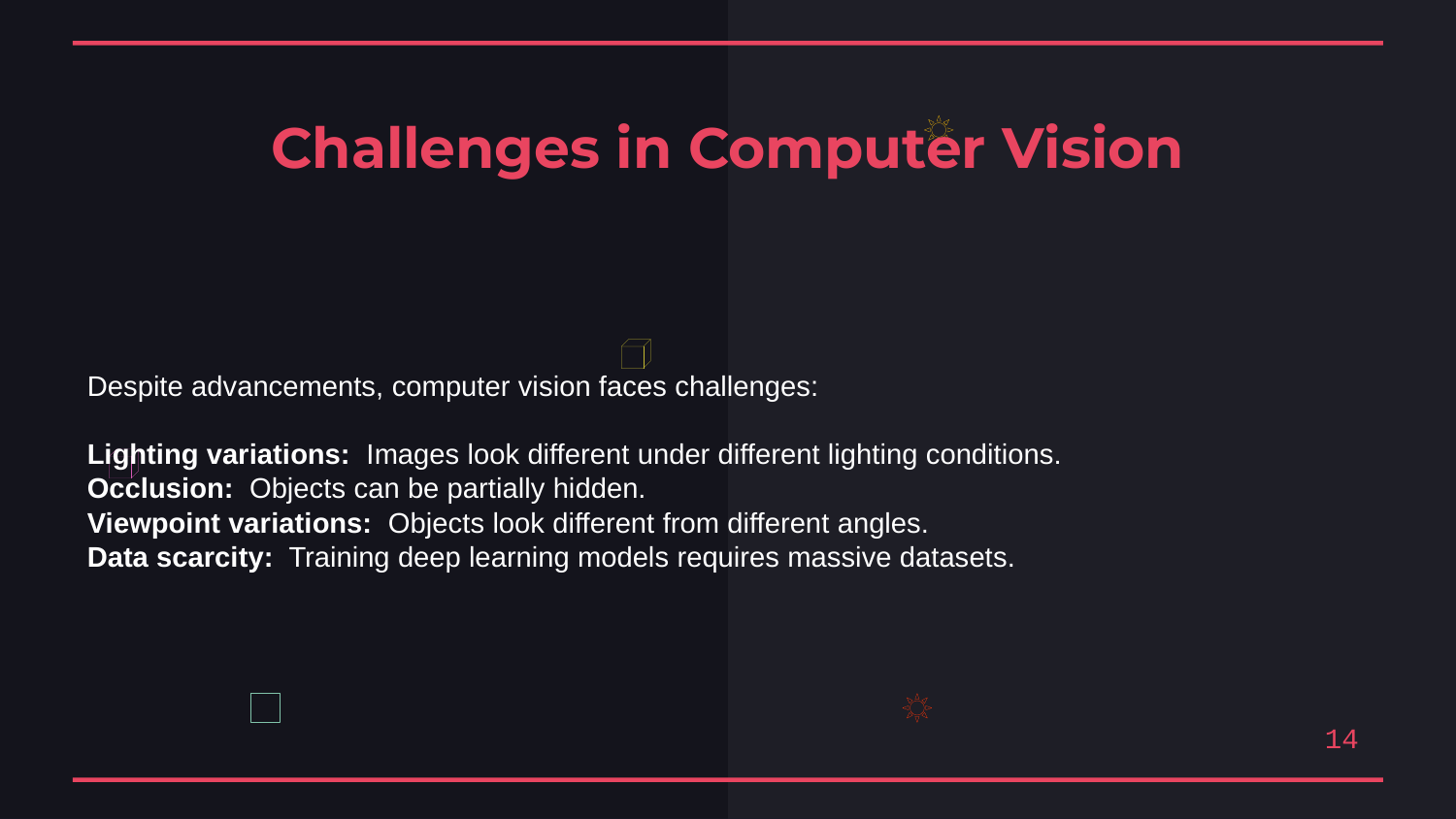

Challenges in Computer Vision

Despite advancements, computer vision faces challenges:

Lighting variations:  Images look different under different lighting conditions.
Occlusion:  Objects can be partially hidden.
Viewpoint variations:  Objects look different from different angles.
Data scarcity:  Training deep learning models requires massive datasets.

14